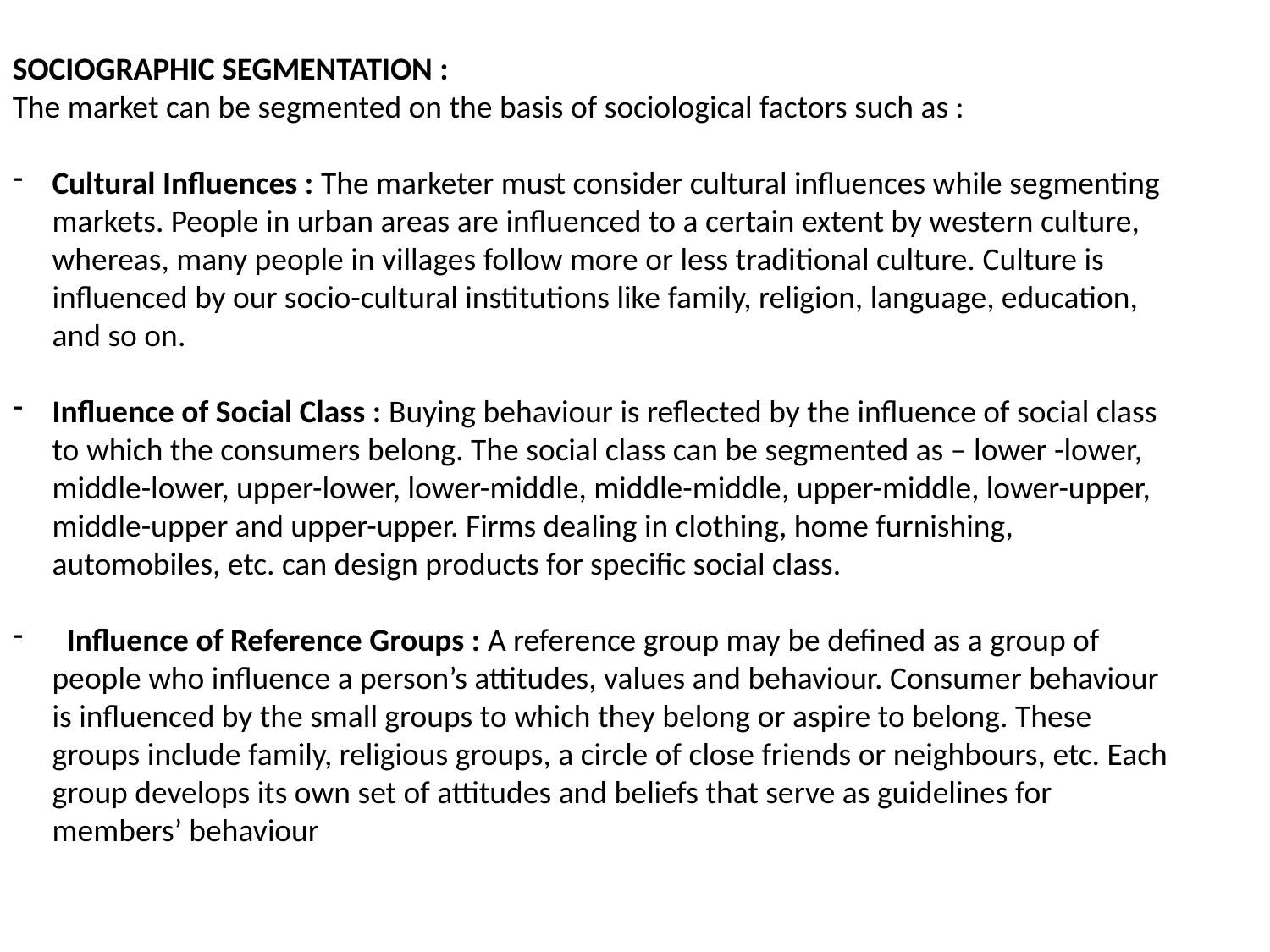

SOCIOGRAPHIC SEGMENTATION :
The market can be segmented on the basis of sociological factors such as :

Cultural Influences : The marketer must consider cultural influences while segmenting markets. People in urban areas are influenced to a certain extent by western culture, whereas, many people in villages follow more or less traditional culture. Culture is influenced by our socio-cultural institutions like family, religion, language, education, and so on.

Influence of Social Class : Buying behaviour is reflected by the influence of social class to which the consumers belong. The social class can be segmented as – lower -lower, middle-lower, upper-lower, lower-middle, middle-middle, upper-middle, lower-upper, middle-upper and upper-upper. Firms dealing in clothing, home furnishing, automobiles, etc. can design products for specific social class.

  Influence of Reference Groups : A reference group may be defined as a group of people who influence a person’s attitudes, values and behaviour. Consumer behaviour is influenced by the small groups to which they belong or aspire to belong. These groups include family, religious groups, a circle of close friends or neighbours, etc. Each group develops its own set of attitudes and beliefs that serve as guidelines for members’ behaviour